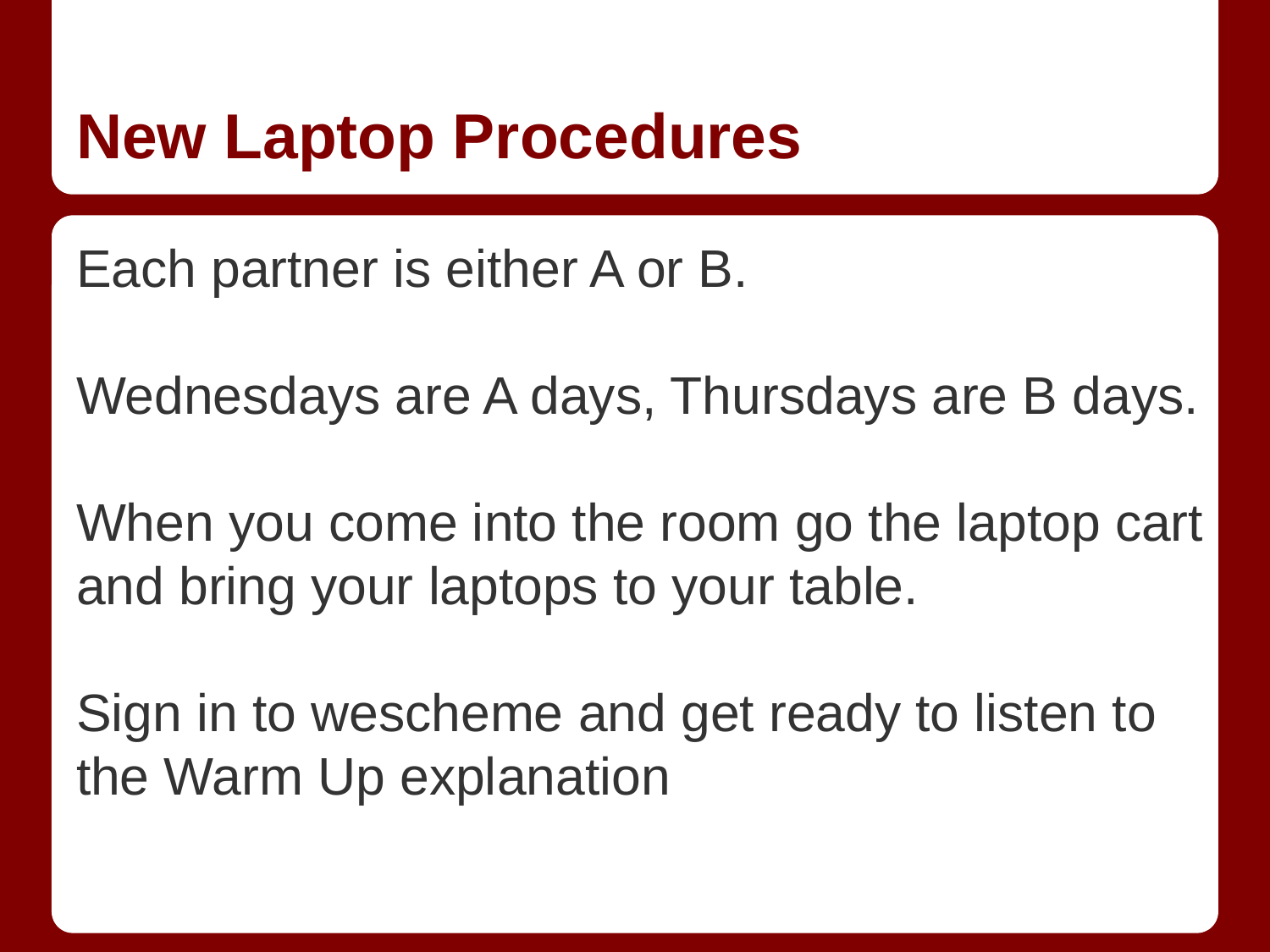

# New Laptop Procedures
Each partner is either A or B.

Wednesdays are A days, Thursdays are B days.

When you come into the room go the laptop cart and bring your laptops to your table.

Sign in to wescheme and get ready to listen to the Warm Up explanation